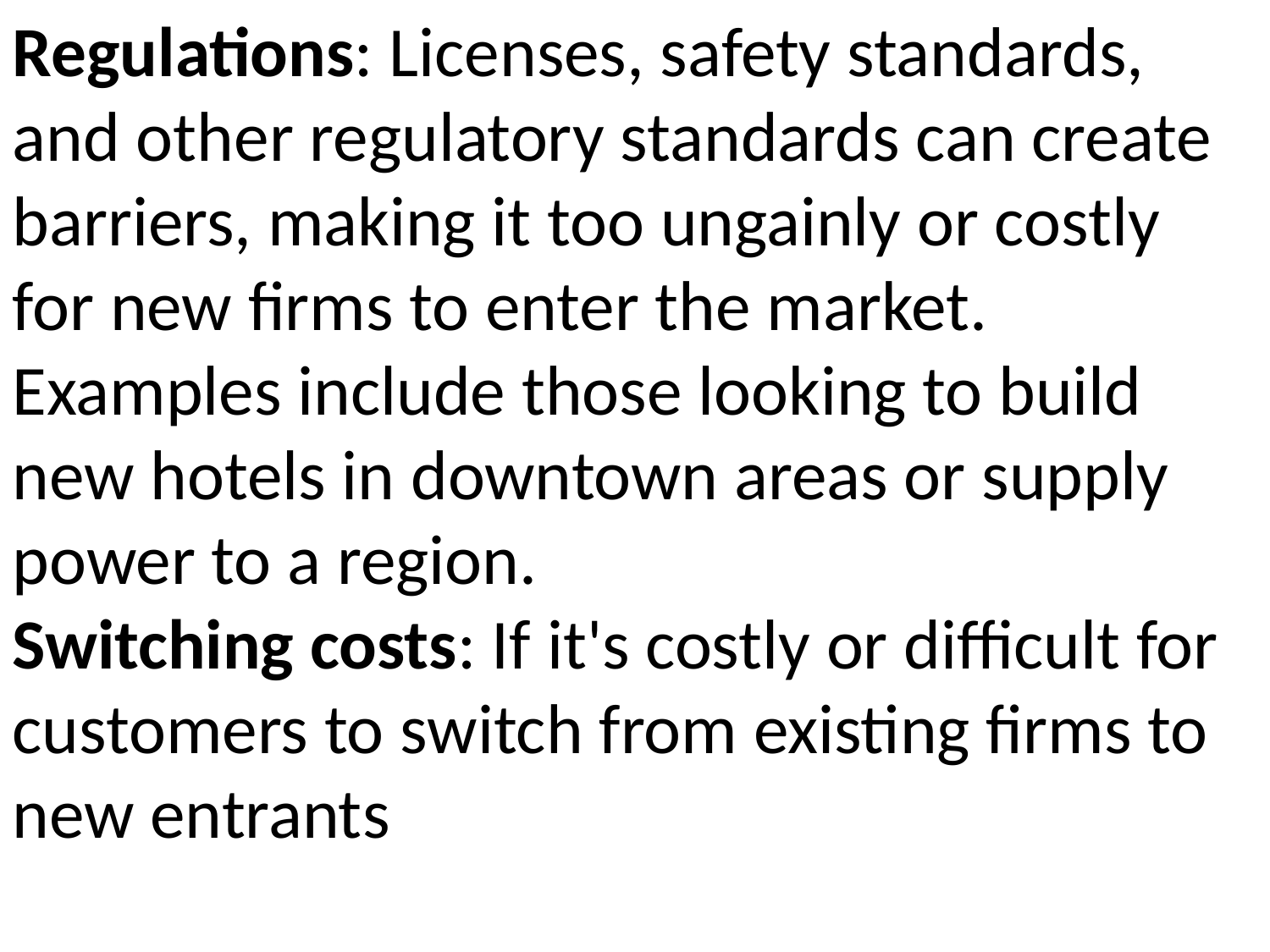

Regulations: Licenses, safety standards, and other regulatory standards can create barriers, making it too ungainly or costly for new firms to enter the market. Examples include those looking to build new hotels in downtown areas or supply power to a region.
Switching costs: If it's costly or difficult for customers to switch from existing firms to new entrants